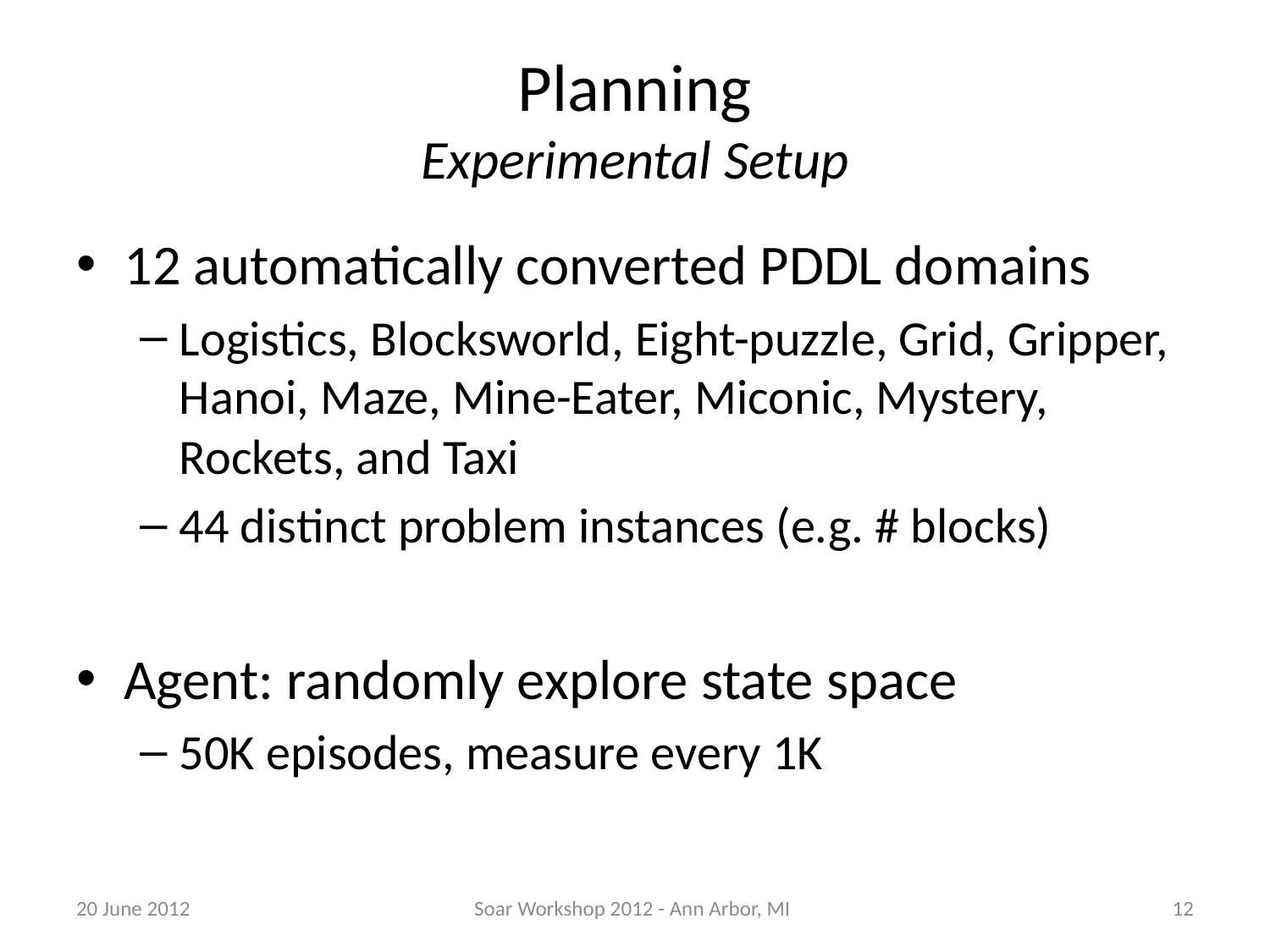

# Planning Experimental Setup
12 automatically converted PDDL domains
Logistics, Blocksworld, Eight-puzzle, Grid, Gripper, Hanoi, Maze, Mine-Eater, Miconic, Mystery, Rockets, and Taxi
44 distinct problem instances (e.g. # blocks)

Agent: randomly explore state space
50K episodes, measure every 1K
20 June 2012
Soar Workshop 2012 - Ann Arbor, MI
12